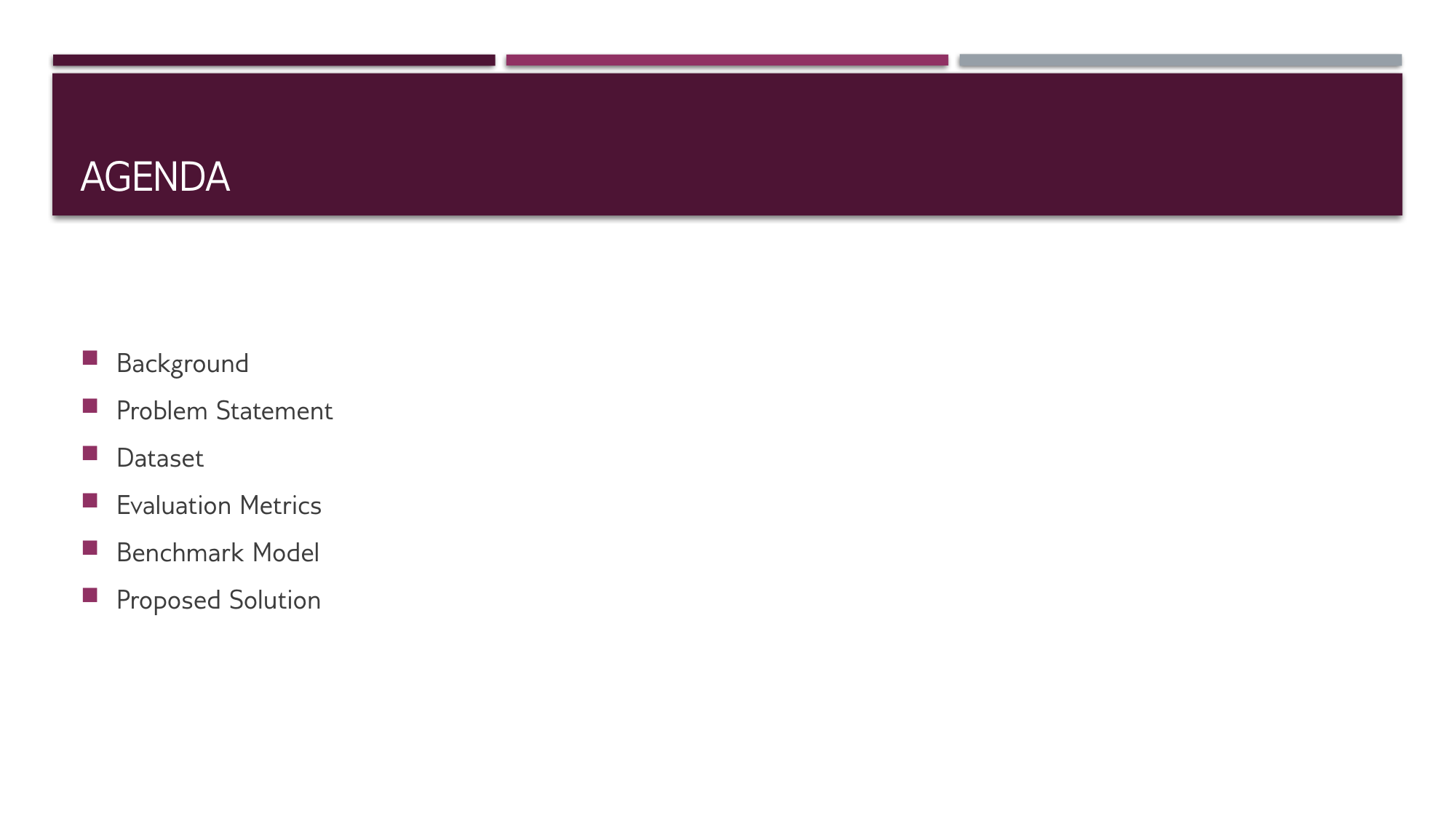

# Agenda
Background
Problem Statement
Dataset
Evaluation Metrics
Benchmark Model
Proposed Solution